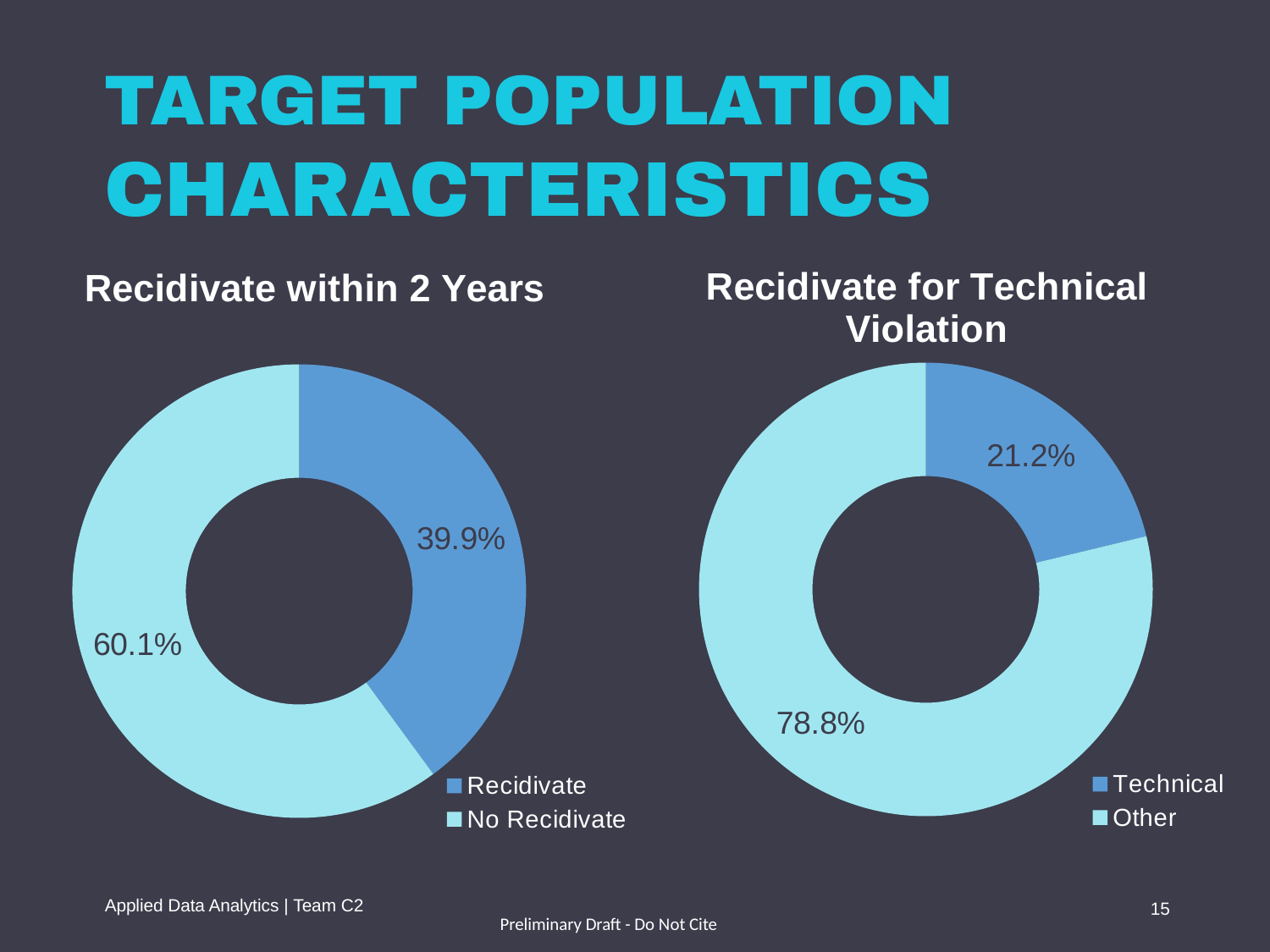

TARGET POPULATION
CHARACTERISTICS

### Chart: Recidivate for Technical Violation

| Category | Recidivate for Technical or MSR Violation |
|---|---|
| Technical | 0.212268883474273 |
| Other | 0.787731116525727 |

### Chart:

| Category | Recidivate within 2 Years |
|---|---|
| Recidivate | 0.399390514411297 |
| No Recidivate | 0.600609485588703 |
Applied Data Analytics | Team C2
15
Preliminary Draft - Do Not Cite